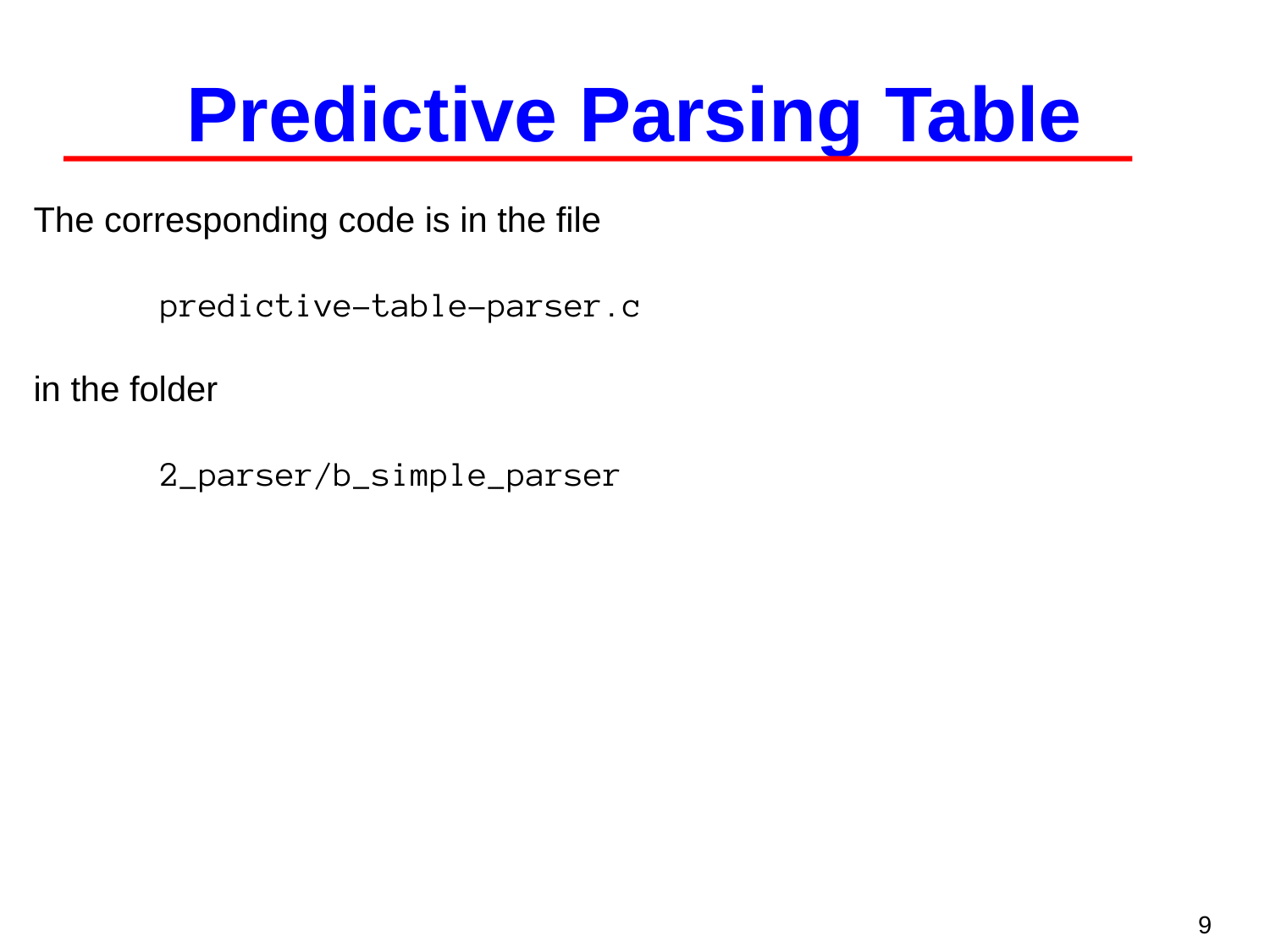

Predictive Parsing Table

The corresponding code is in the file

	predictive-table-parser.c

in the folder

	2_parser/b_simple_parser
9